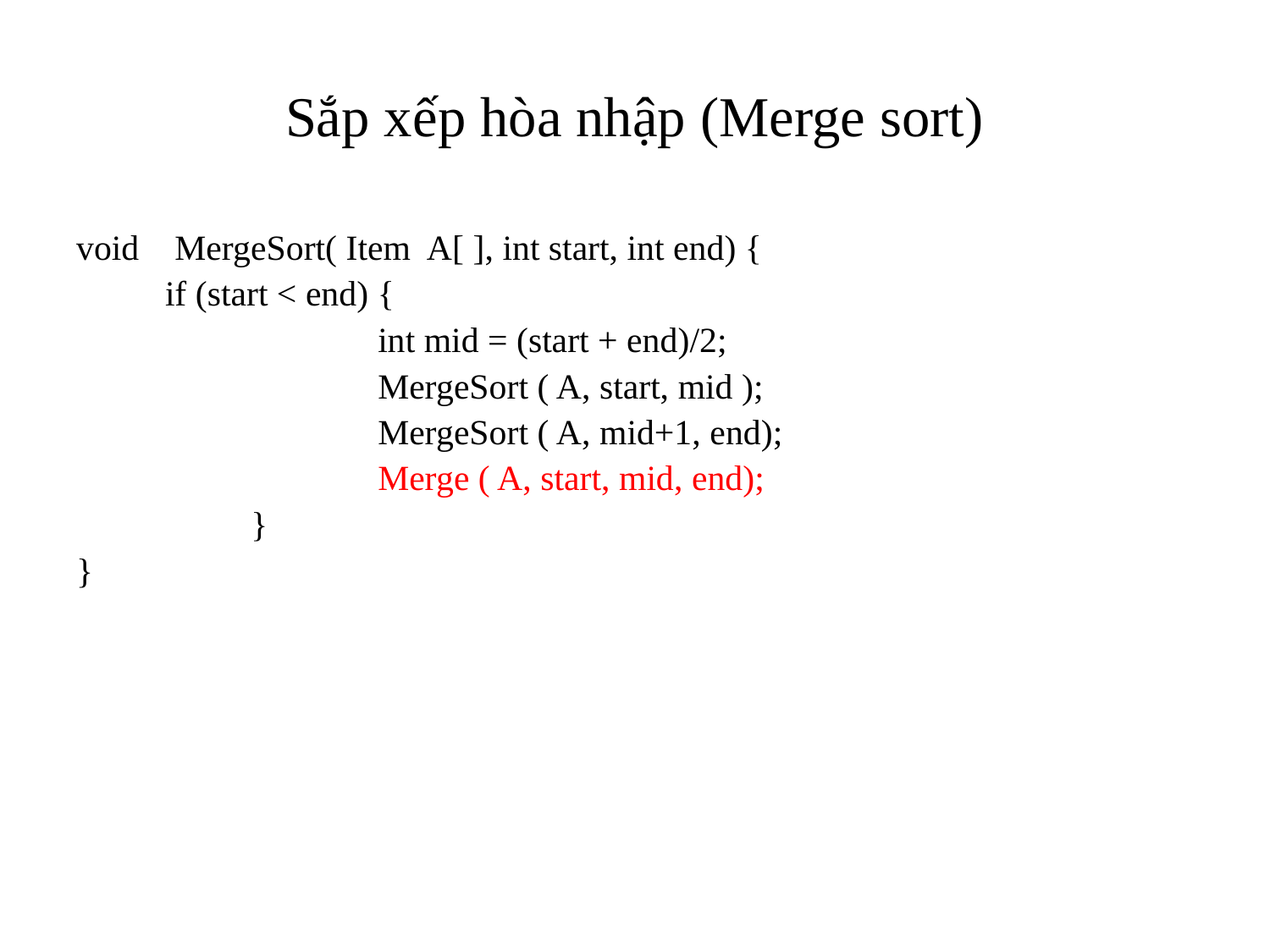

# Sắp xếp hòa nhập (Merge sort)
void    MergeSort( Item  A[ ], int start, int end) {
          if (start < end) {
			int mid = (start + end)/2;
			MergeSort ( A, start, mid );
			MergeSort ( A, mid+1, end);
			Merge ( A, start, mid, end);
		}
}